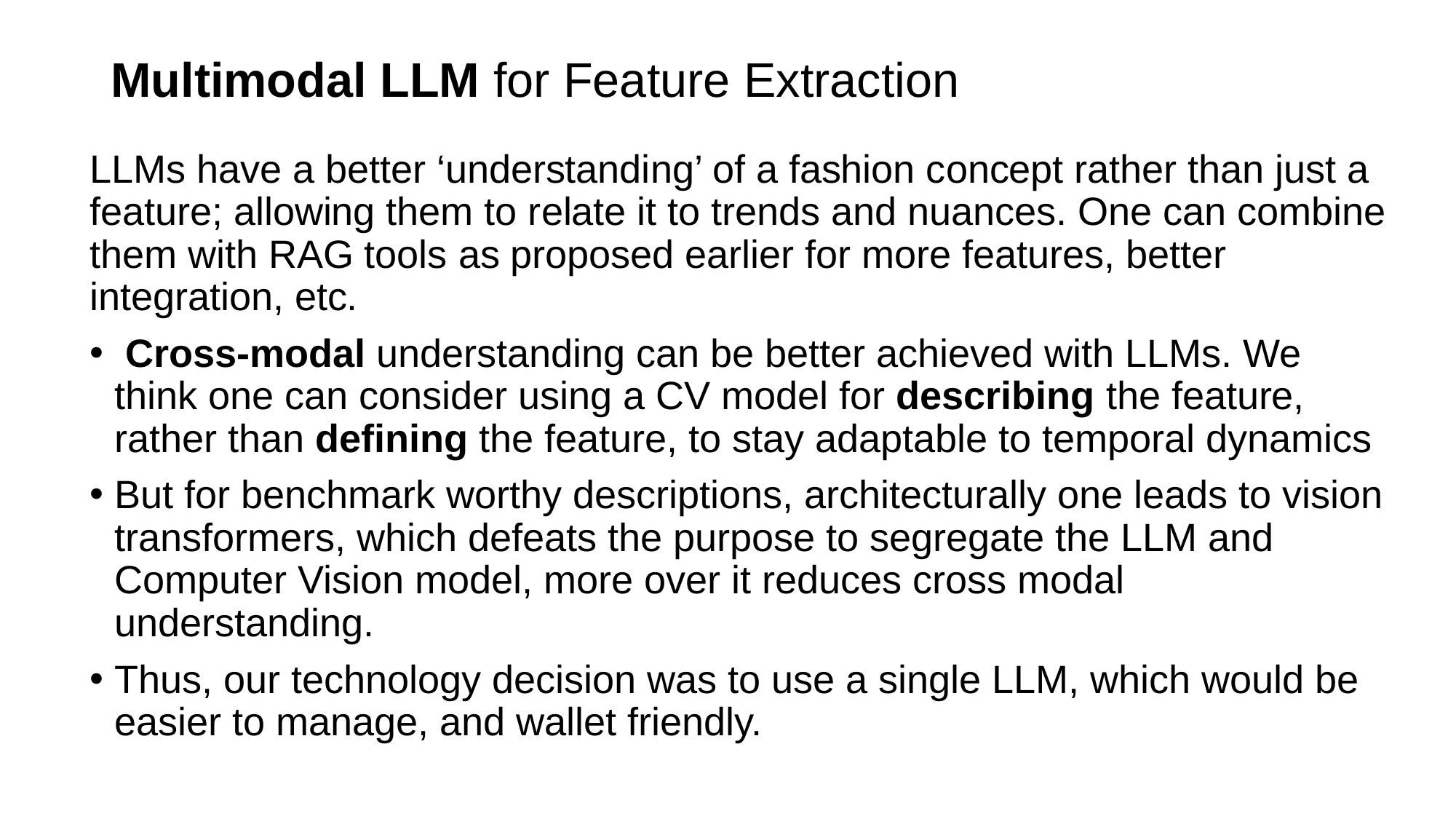

# Multimodal LLM for Feature Extraction
LLMs have a better ‘understanding’ of a fashion concept rather than just a feature; allowing them to relate it to trends and nuances. One can combine them with RAG tools as proposed earlier for more features, better integration, etc.
 Cross-modal understanding can be better achieved with LLMs. We think one can consider using a CV model for describing the feature, rather than defining the feature, to stay adaptable to temporal dynamics
But for benchmark worthy descriptions, architecturally one leads to vision transformers, which defeats the purpose to segregate the LLM and Computer Vision model, more over it reduces cross modal understanding.
Thus, our technology decision was to use a single LLM, which would be easier to manage, and wallet friendly.